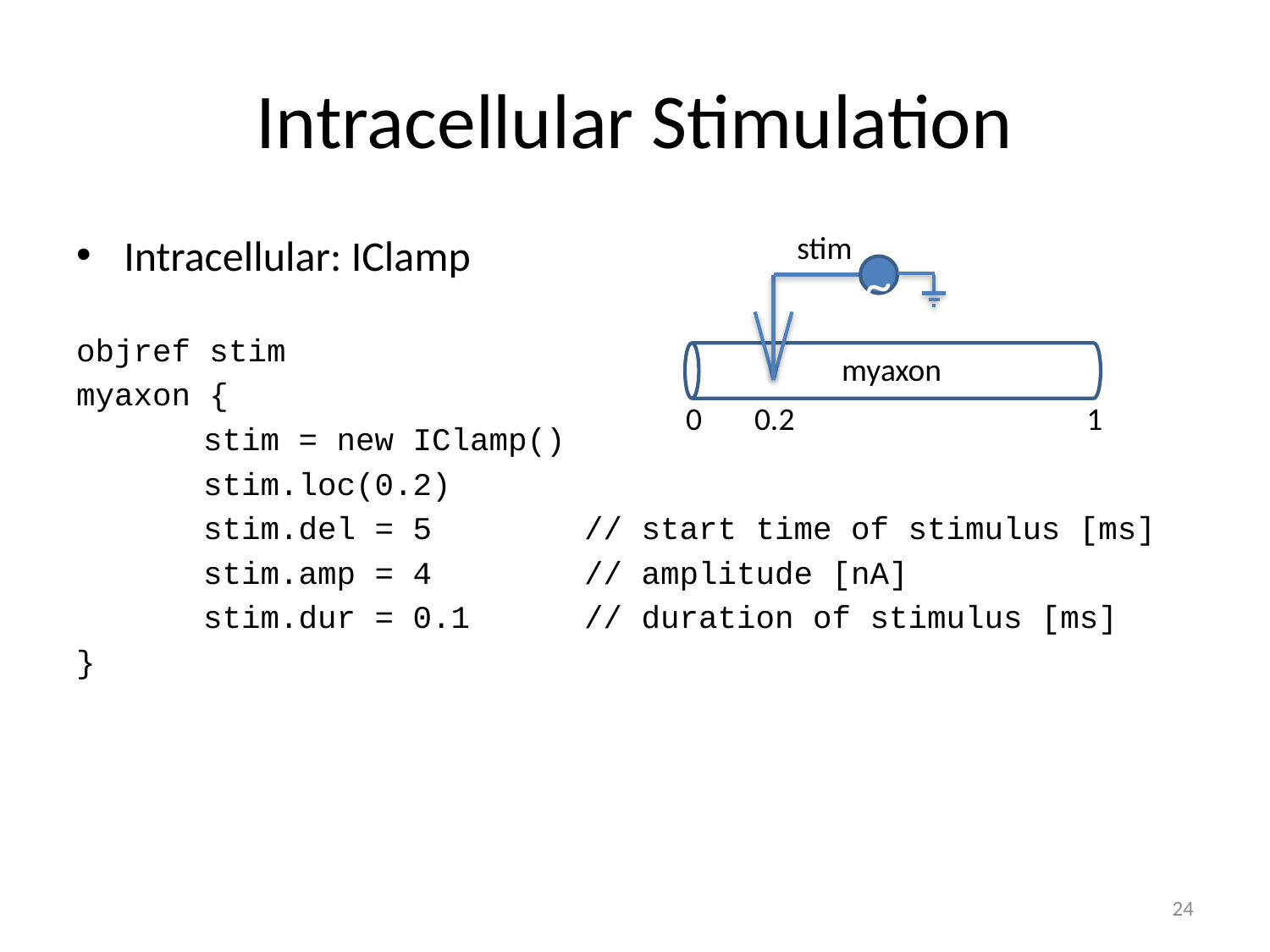

# Intracellular Stimulation

stim
~
myaxon
0
0.2
1
Intracellular: IClamp

objref stim
myaxon {
	stim = new IClamp()
	stim.loc(0.2)
	stim.del = 5		// start time of stimulus [ms]
	stim.amp = 4		// amplitude [nA]
	stim.dur = 0.1	// duration of stimulus [ms]
}
24